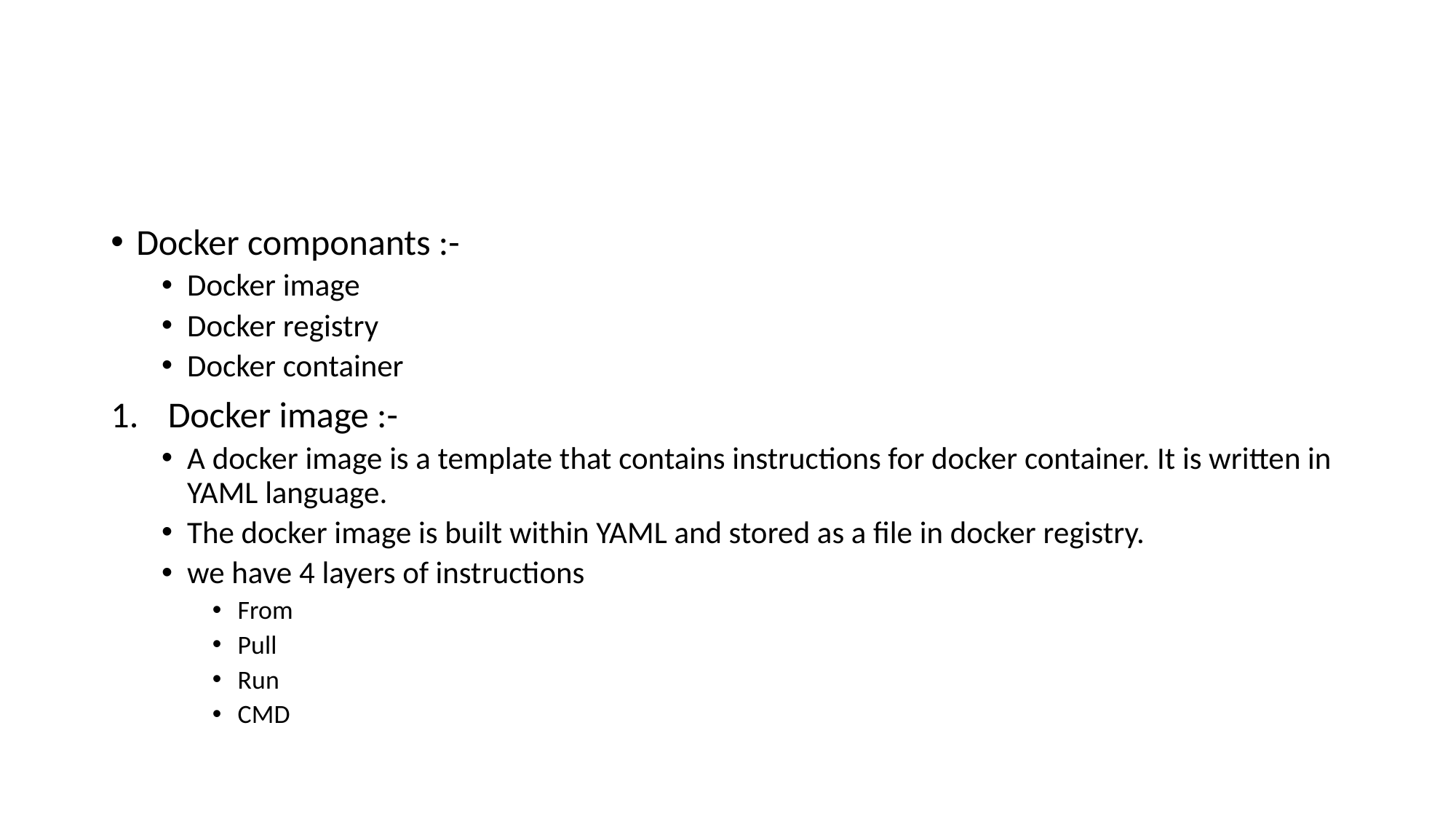

#
Docker componants :-
Docker image
Docker registry
Docker container
Docker image :-
A docker image is a template that contains instructions for docker container. It is written in YAML language.
The docker image is built within YAML and stored as a file in docker registry.
we have 4 layers of instructions
From
Pull
Run
CMD